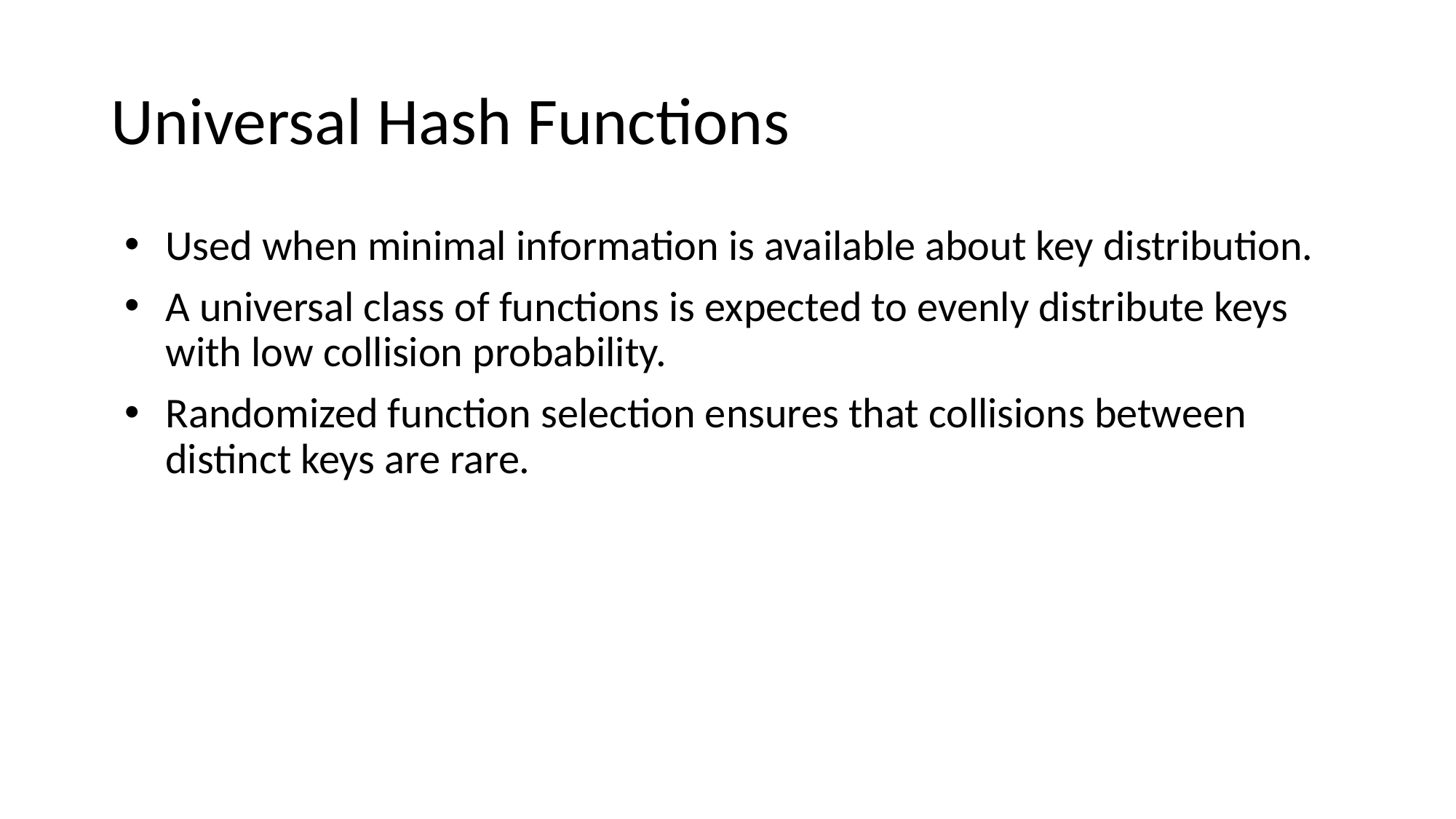

# Universal Hash Functions
Used when minimal information is available about key distribution.
A universal class of functions is expected to evenly distribute keys with low collision probability.
Randomized function selection ensures that collisions between distinct keys are rare.